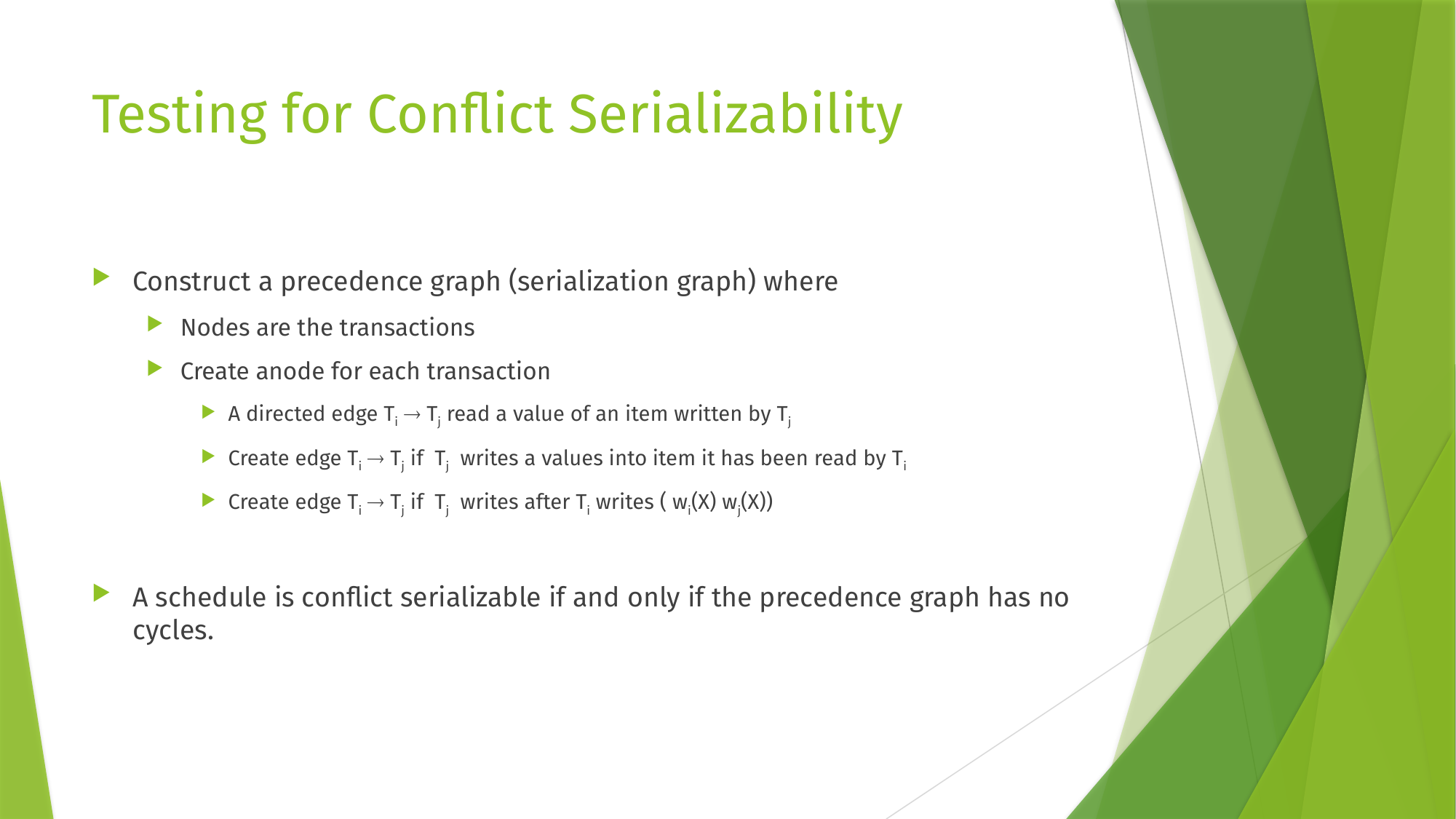

# Testing for Conflict Serializability
Construct a precedence graph (serialization graph) where
Nodes are the transactions
Create anode for each transaction
A directed edge Ti → Tj read a value of an item written by Tj
Create edge Ti → Tj if  Tj  writes a values into item it has been read by Ti
Create edge Ti → Tj if  Tj  writes after Ti writes ( wi(X) wj(X))

A schedule is conflict serializable if and only if the precedence graph has no cycles.